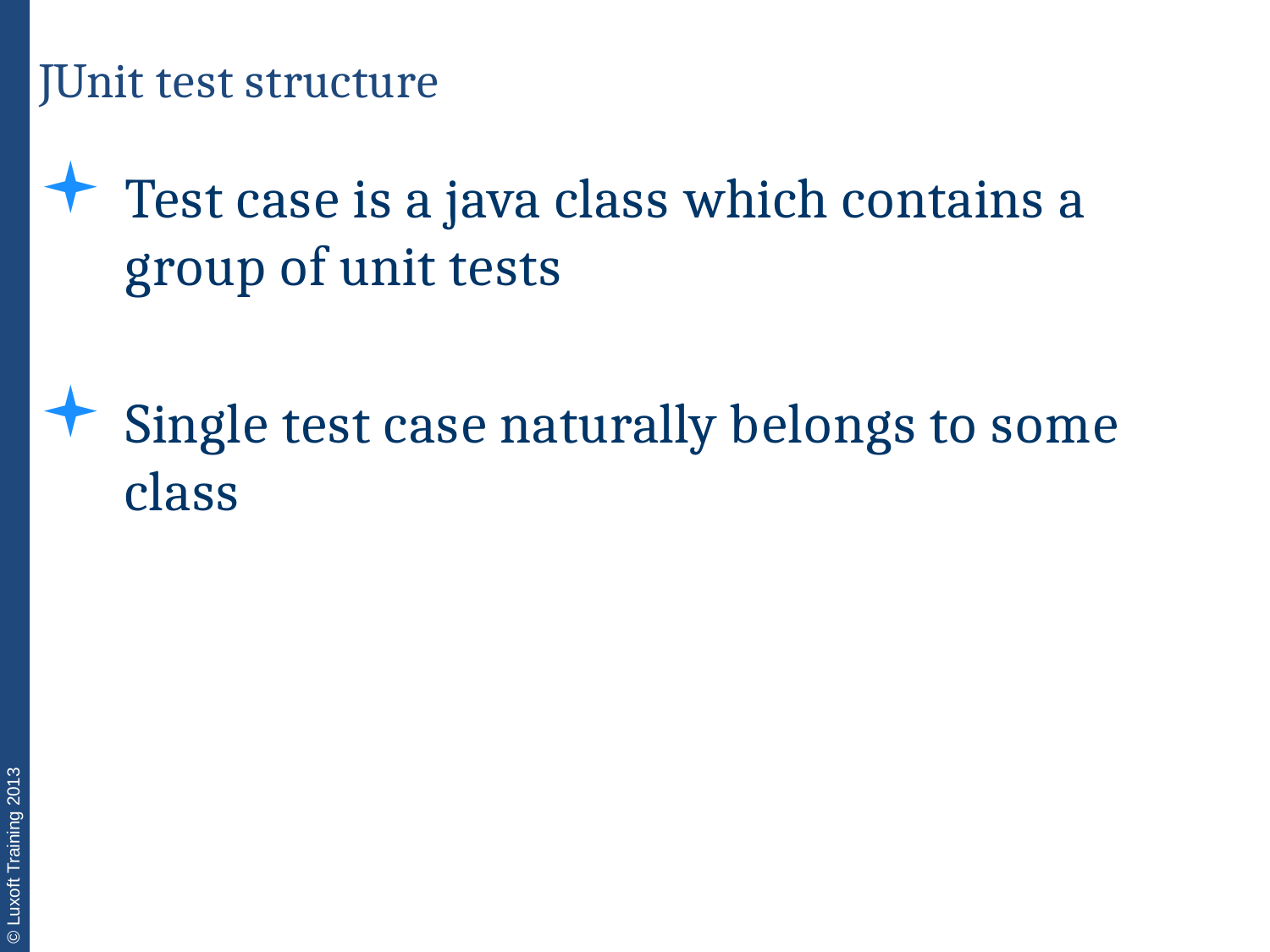

JUnit test structure
Test case is a java class which contains a group of unit tests

Single test case naturally belongs to some class
8